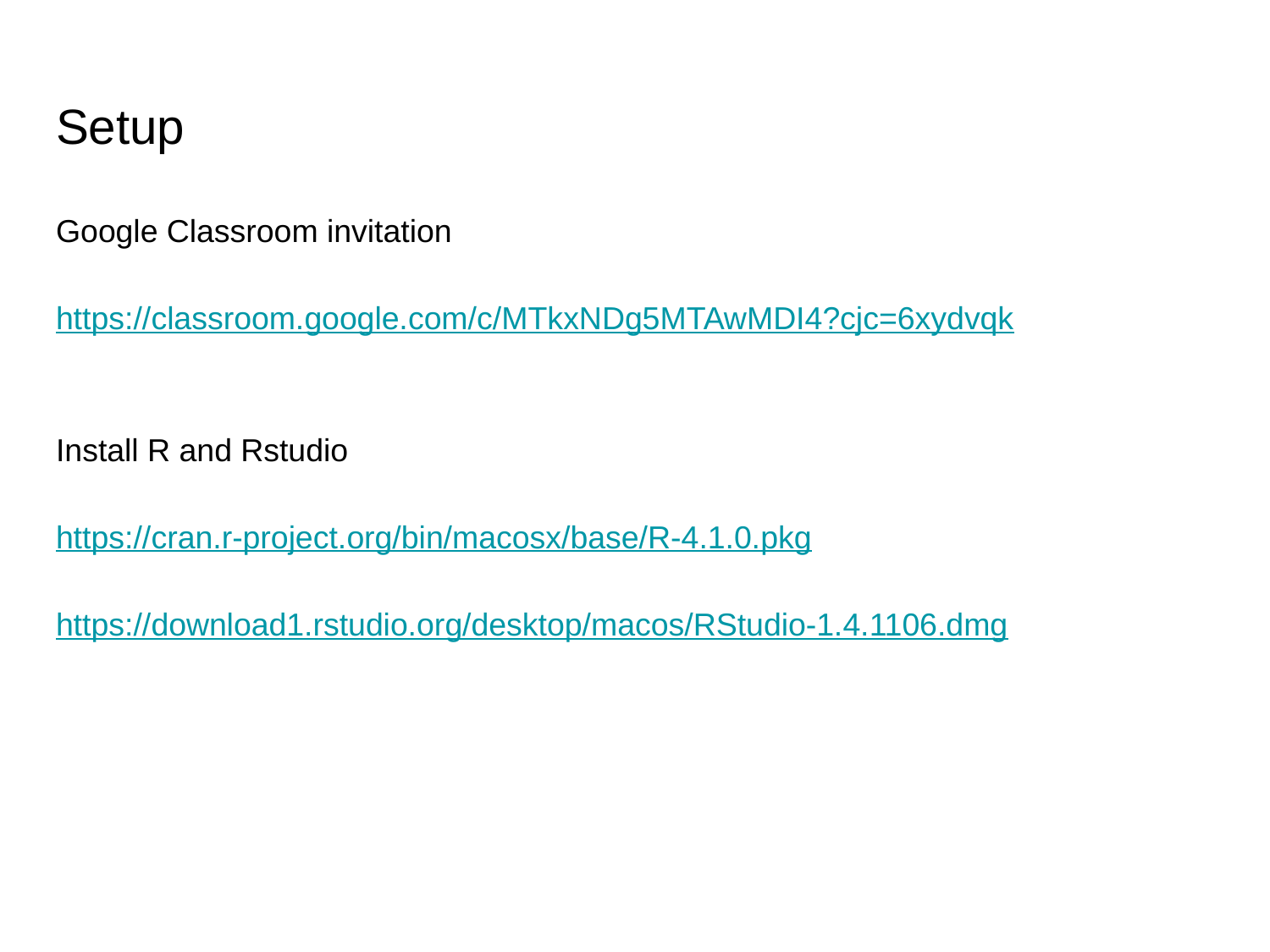

# Setup
Google Classroom invitation

https://classroom.google.com/c/MTkxNDg5MTAwMDI4?cjc=6xydvqk

Install R and Rstudio

https://cran.r-project.org/bin/macosx/base/R-4.1.0.pkg

https://download1.rstudio.org/desktop/macos/RStudio-1.4.1106.dmg